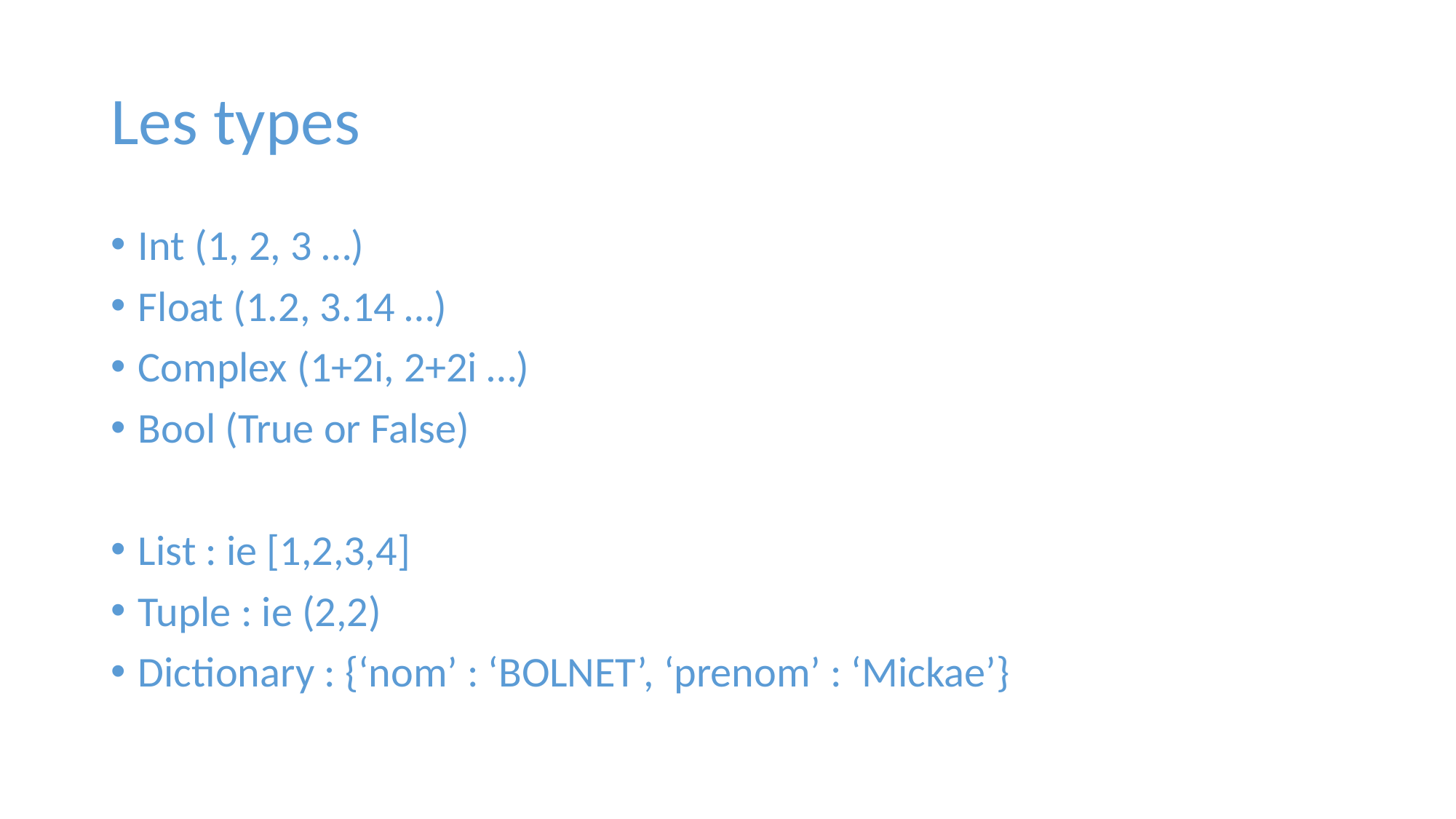

# Les types
Int (1, 2, 3 …)
Float (1.2, 3.14 …)
Complex (1+2i, 2+2i …)
Bool (True or False)

List : ie [1,2,3,4]
Tuple : ie (2,2)
Dictionary : {‘nom’ : ‘BOLNET’, ‘prenom’ : ‘Mickae’}